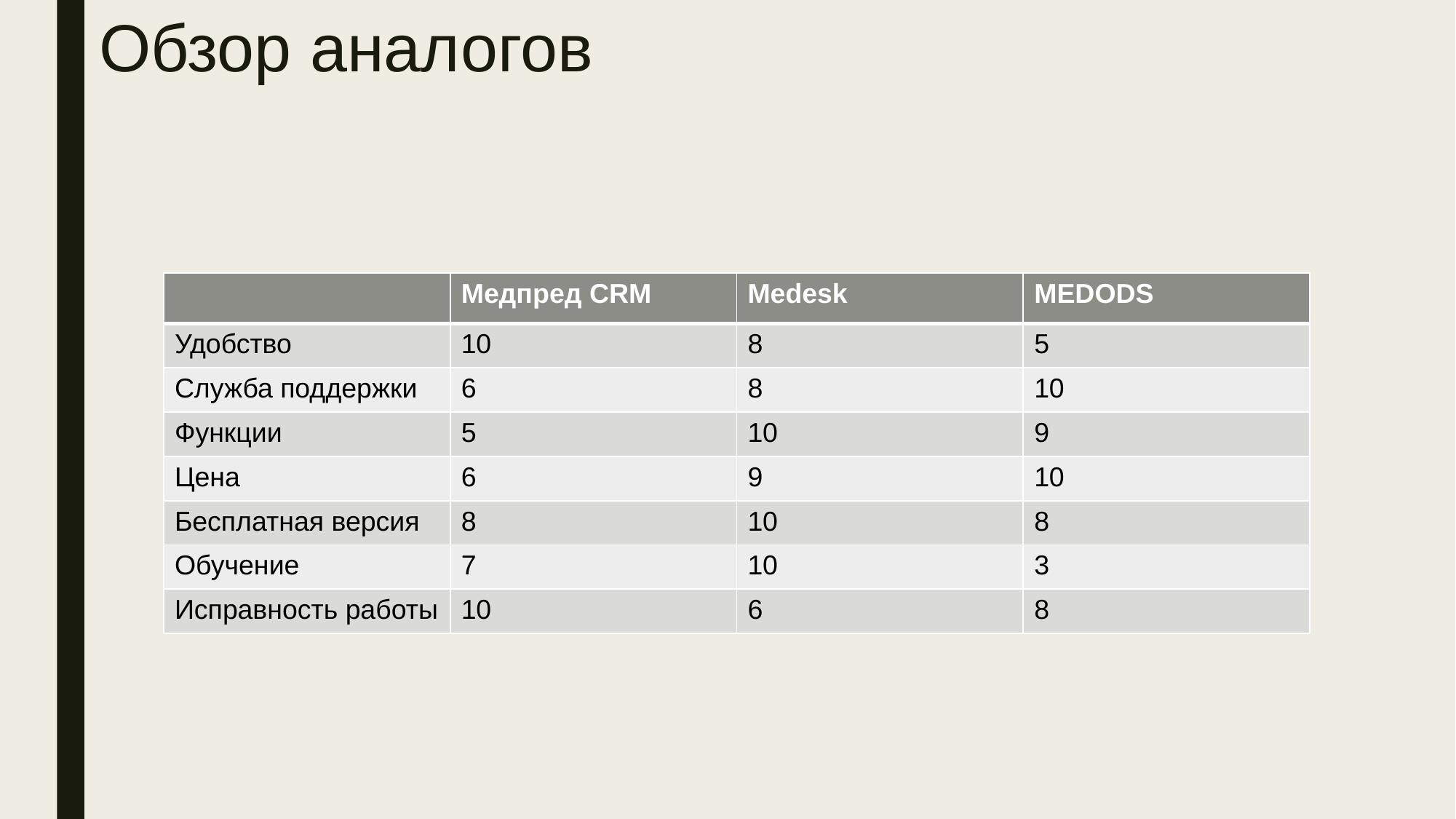

# Обзор аналогов
|  | Медпред CRM | Medesk | MEDODS |
| --- | --- | --- | --- |
| Удобство | 10 | 8 | 5 |
| Служба поддержки | 6 | 8 | 10 |
| Функции | 5 | 10 | 9 |
| Цена | 6 | 9 | 10 |
| Бесплатная версия | 8 | 10 | 8 |
| Обучение | 7 | 10 | 3 |
| Исправность работы | 10 | 6 | 8 |